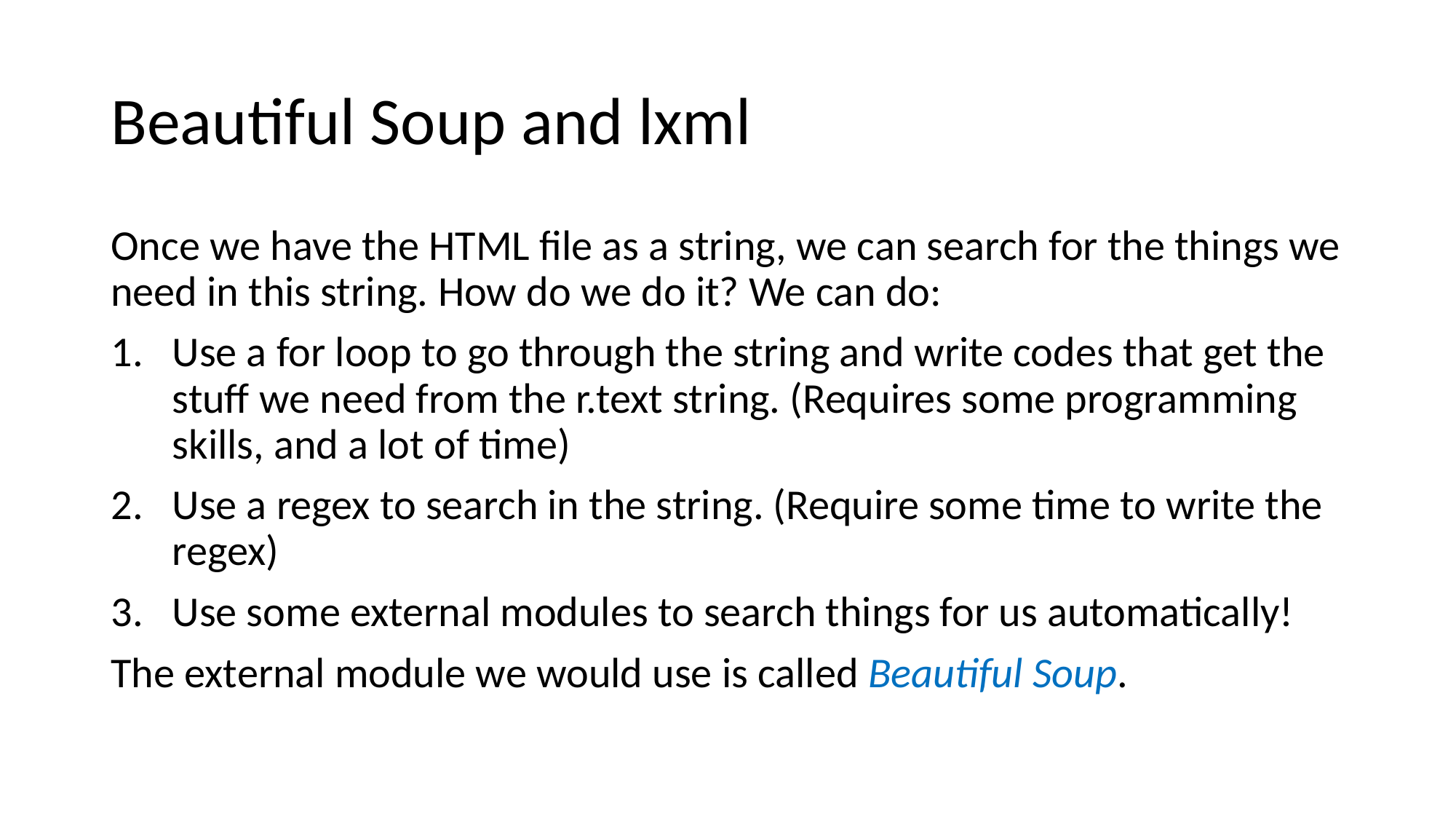

# Beautiful Soup and lxml
Once we have the HTML file as a string, we can search for the things we need in this string. How do we do it? We can do:
Use a for loop to go through the string and write codes that get the stuff we need from the r.text string. (Requires some programming skills, and a lot of time)
Use a regex to search in the string. (Require some time to write the regex)
Use some external modules to search things for us automatically!
The external module we would use is called Beautiful Soup.